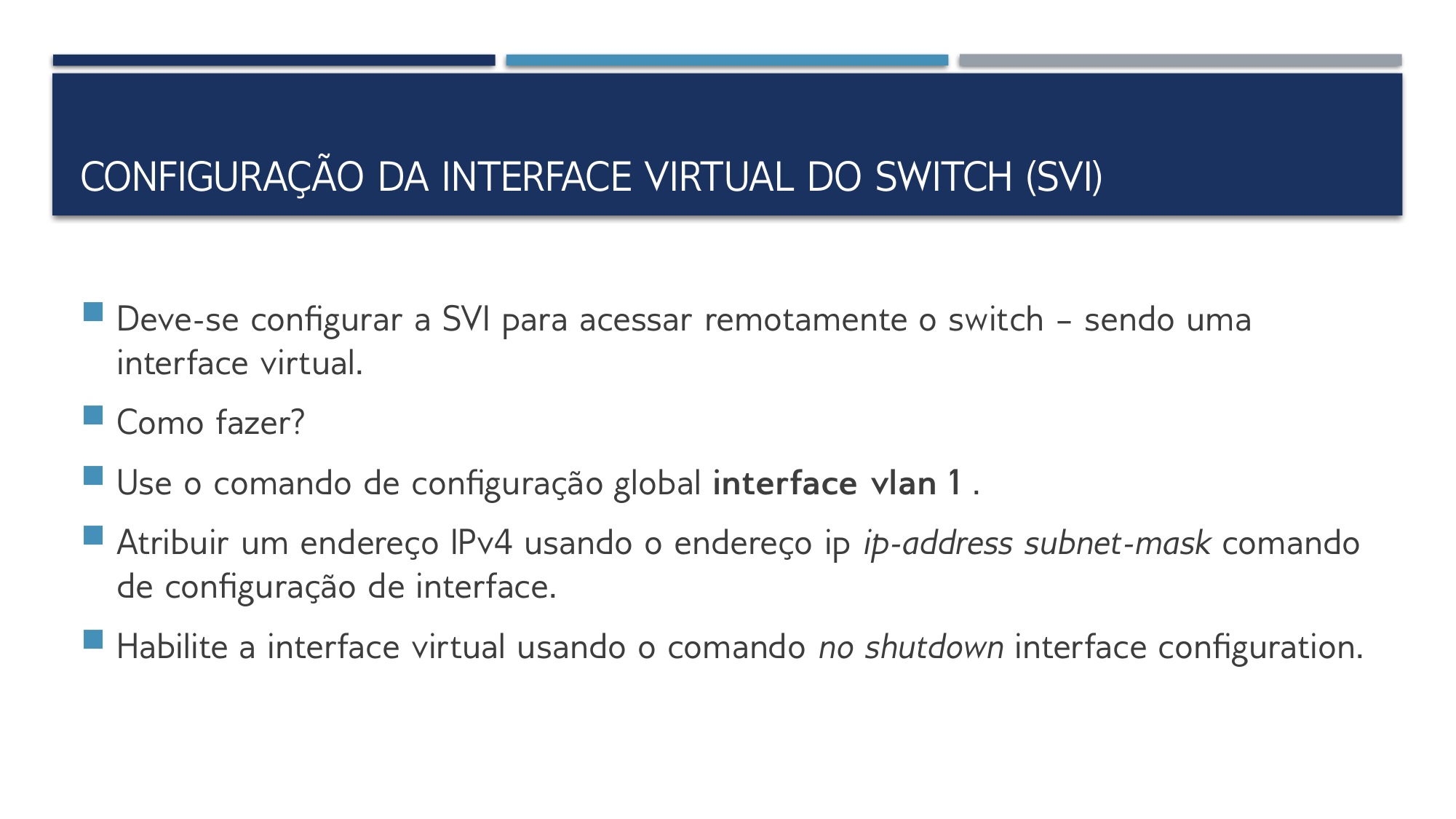

# Configuração da interface virtual do switch (SVI)
Deve-se configurar a SVI para acessar remotamente o switch – sendo uma interface virtual.
Como fazer?
Use o comando de configuração global interface vlan 1 .
Atribuir um endereço IPv4 usando o endereço ip ip-address subnet-mask comando de configuração de interface.
Habilite a interface virtual usando o comando no shutdown interface configuration.